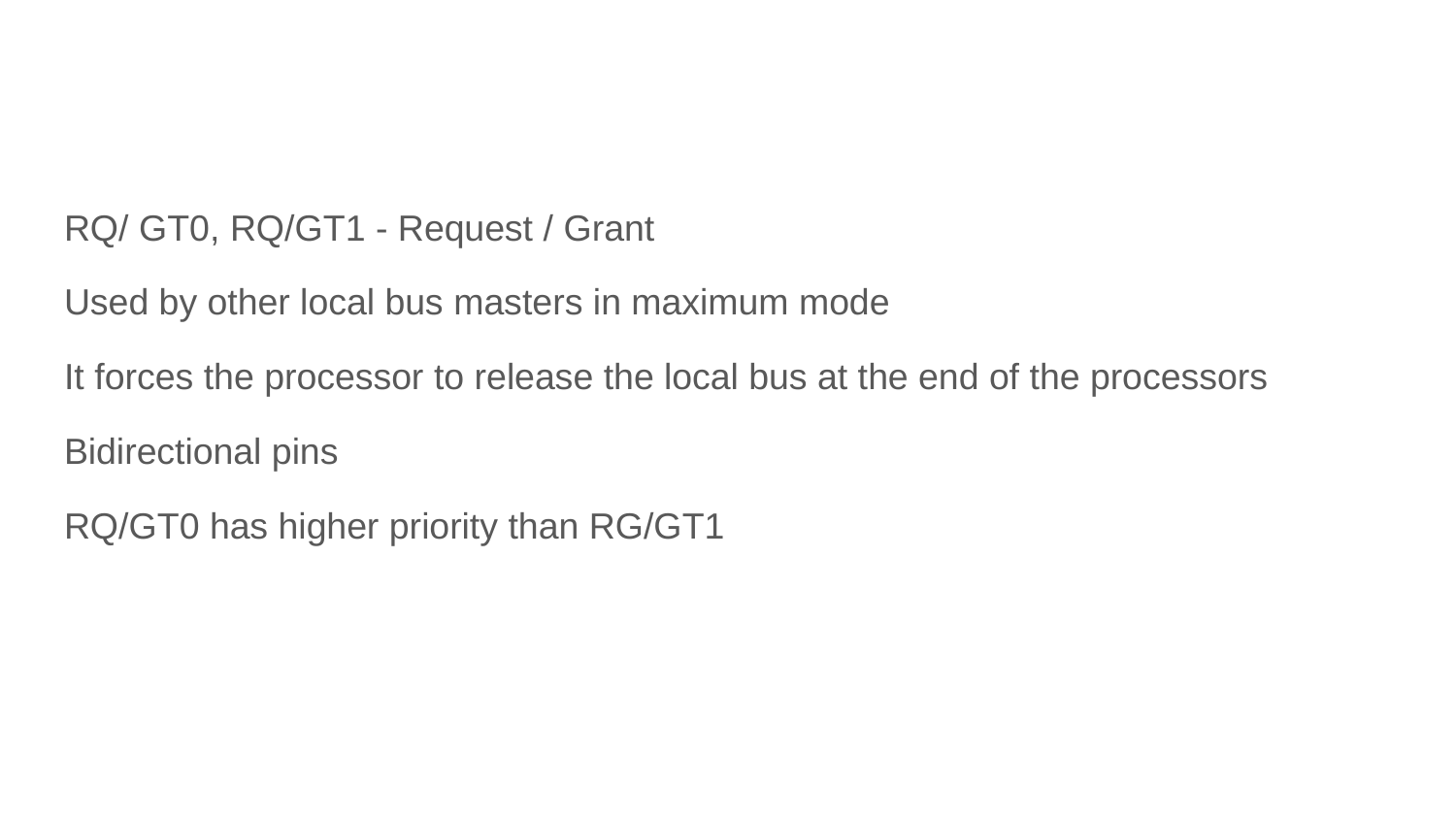

#
RQ/ GT0, RQ/GT1 - Request / Grant
Used by other local bus masters in maximum mode
It forces the processor to release the local bus at the end of the processors
Bidirectional pins
RQ/GT0 has higher priority than RG/GT1